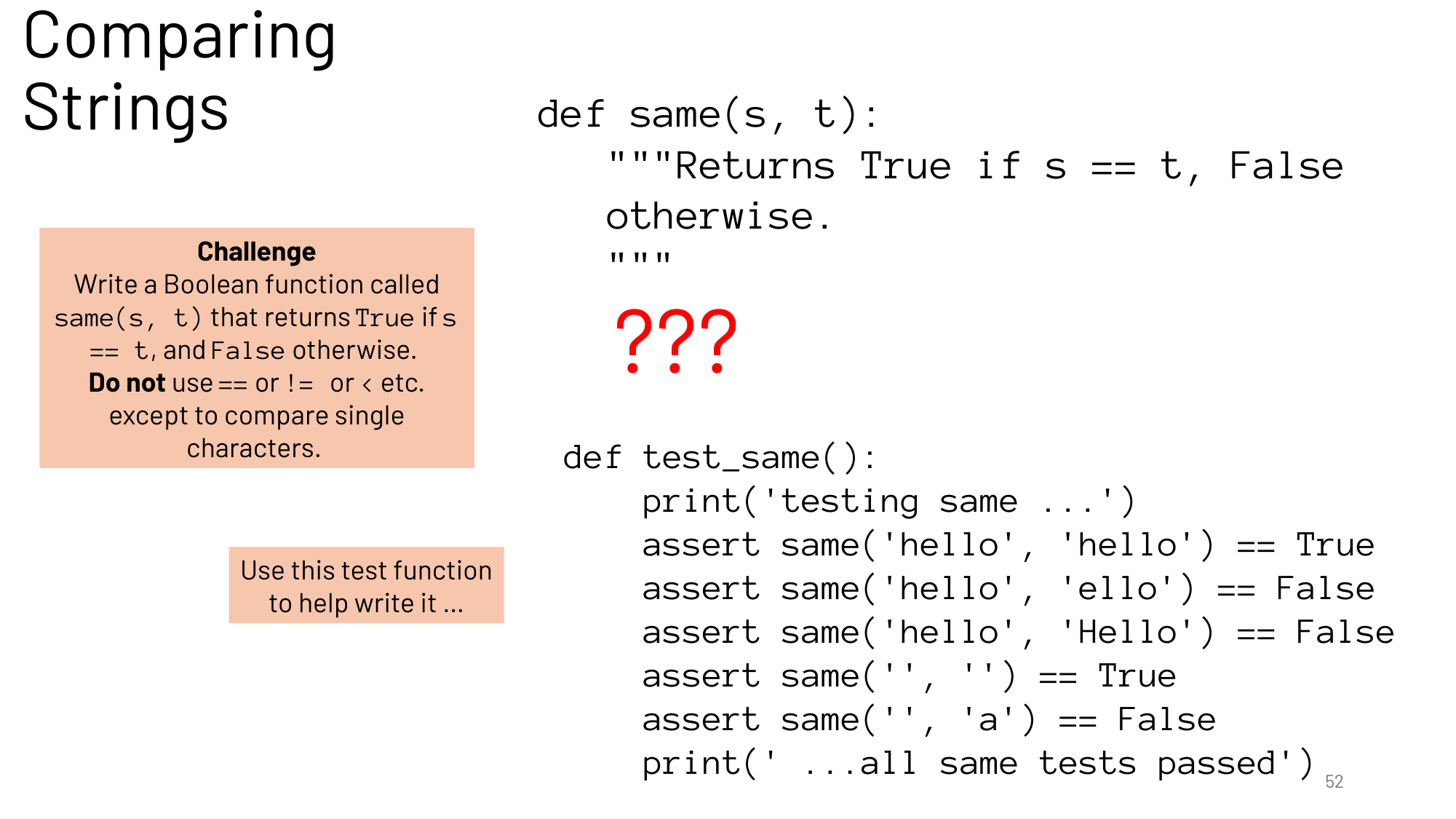

# Comparing Strings
def same(s, t):
   """Returns True if s == t, False
   otherwise.
   """
Challenge
Write a Boolean function called same(s, t) that returns True if s == t, and False otherwise.
Do not use == or != or < etc. except to compare single characters.
???
def test_same():
    print('testing same ...')
    assert same('hello', 'hello') == True
    assert same('hello', 'ello') == False
    assert same('hello', 'Hello') == False
    assert same('', '') == True
    assert same('', 'a') == False
    print(' ...all same tests passed')
Use this test function to help write it …
52